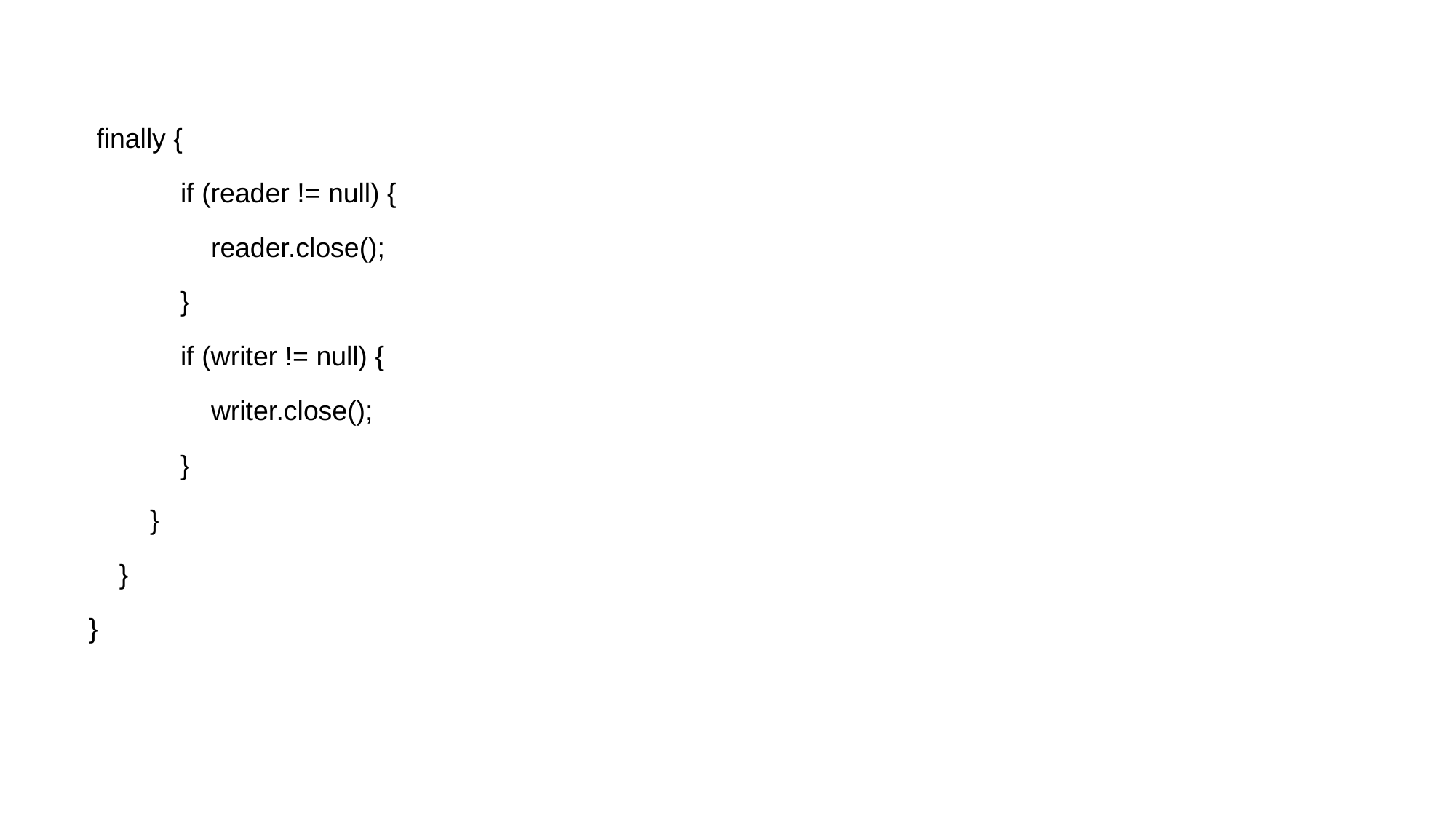

finally {
            if (reader != null) {
                reader.close();
            }
            if (writer != null) {
                writer.close();
            }
        }
    }
}